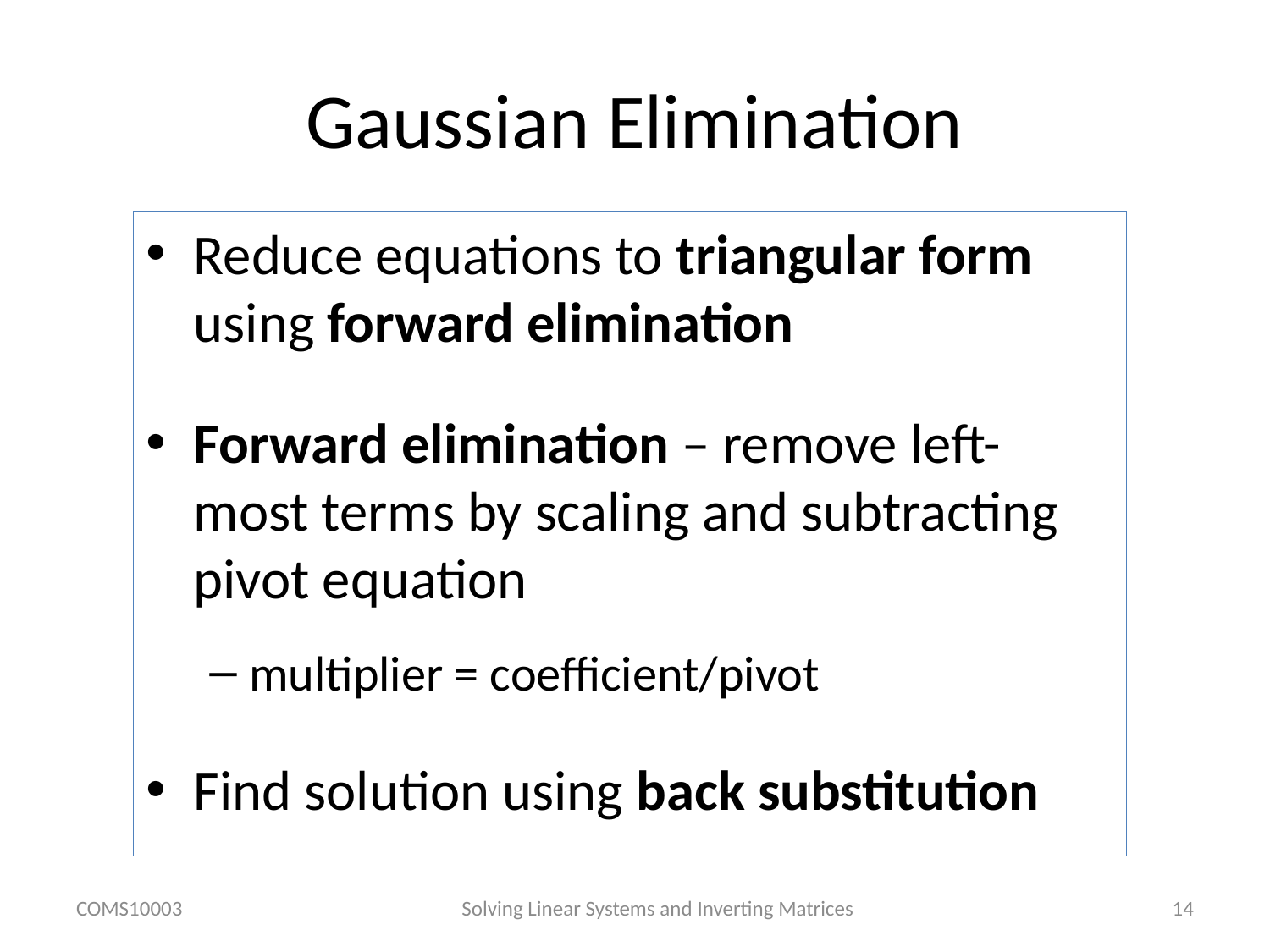

# Gaussian Elimination
Reduce equations to triangular form using forward elimination
Forward elimination – remove left-most terms by scaling and subtracting pivot equation
multiplier = coefficient/pivot
Find solution using back substitution

COMS10003
Solving Linear Systems and Inverting Matrices
14